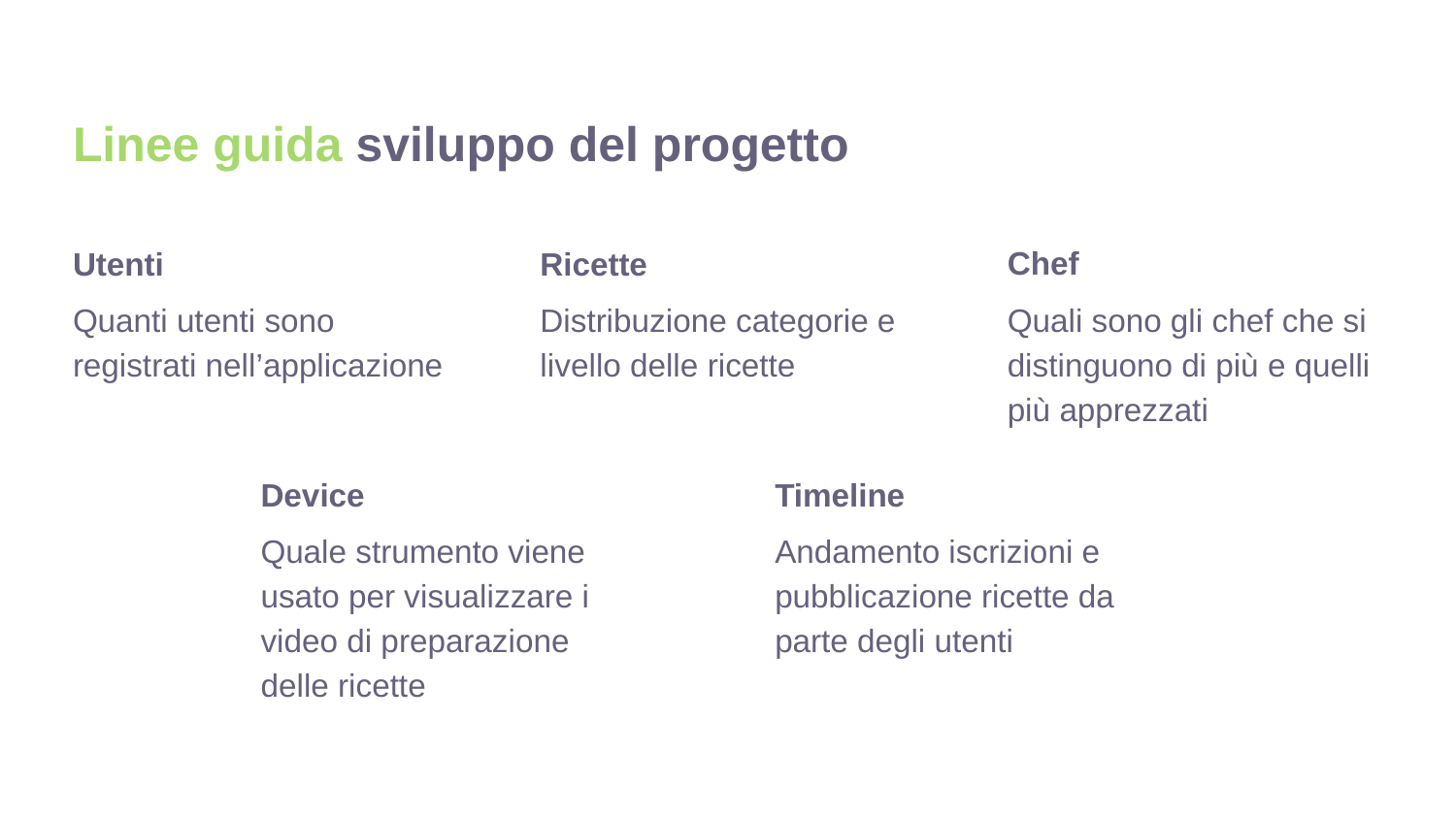

# Linee guida sviluppo del progetto
Utenti
Quanti utenti sono registrati nell’applicazione
Ricette
Distribuzione categorie e livello delle ricette
Chef
Quali sono gli chef che si distinguono di più e quelli più apprezzati
Device
Quale strumento viene usato per visualizzare i video di preparazione delle ricette

Timeline
Andamento iscrizioni e pubblicazione ricette da parte degli utenti